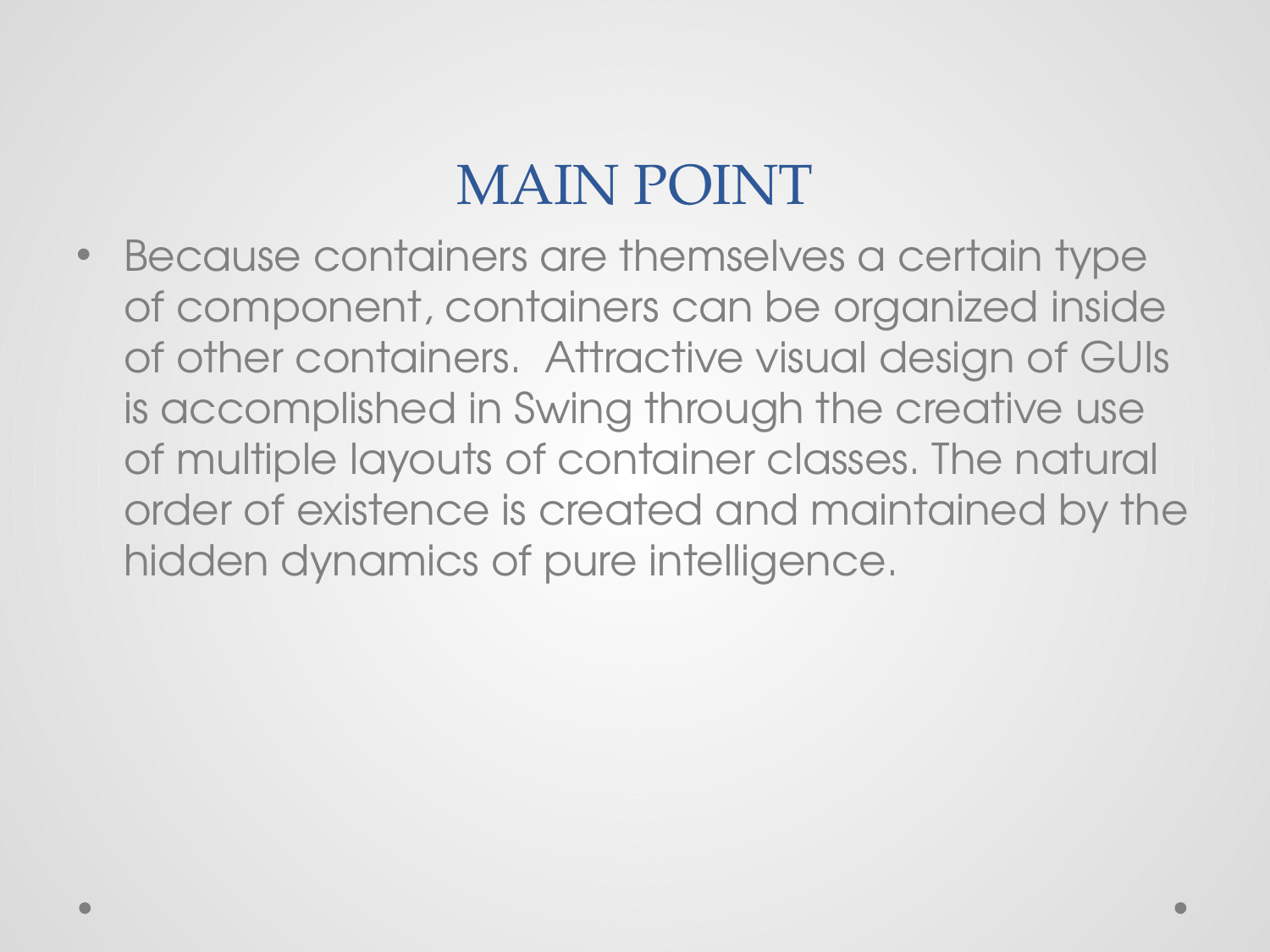

# MAIN POINT
Because containers are themselves a certain type of component, containers can be organized inside of other containers.  Attractive visual design of GUIs is accomplished in Swing through the creative use of multiple layouts of container classes. The natural order of existence is created and maintained by the hidden dynamics of pure intelligence.